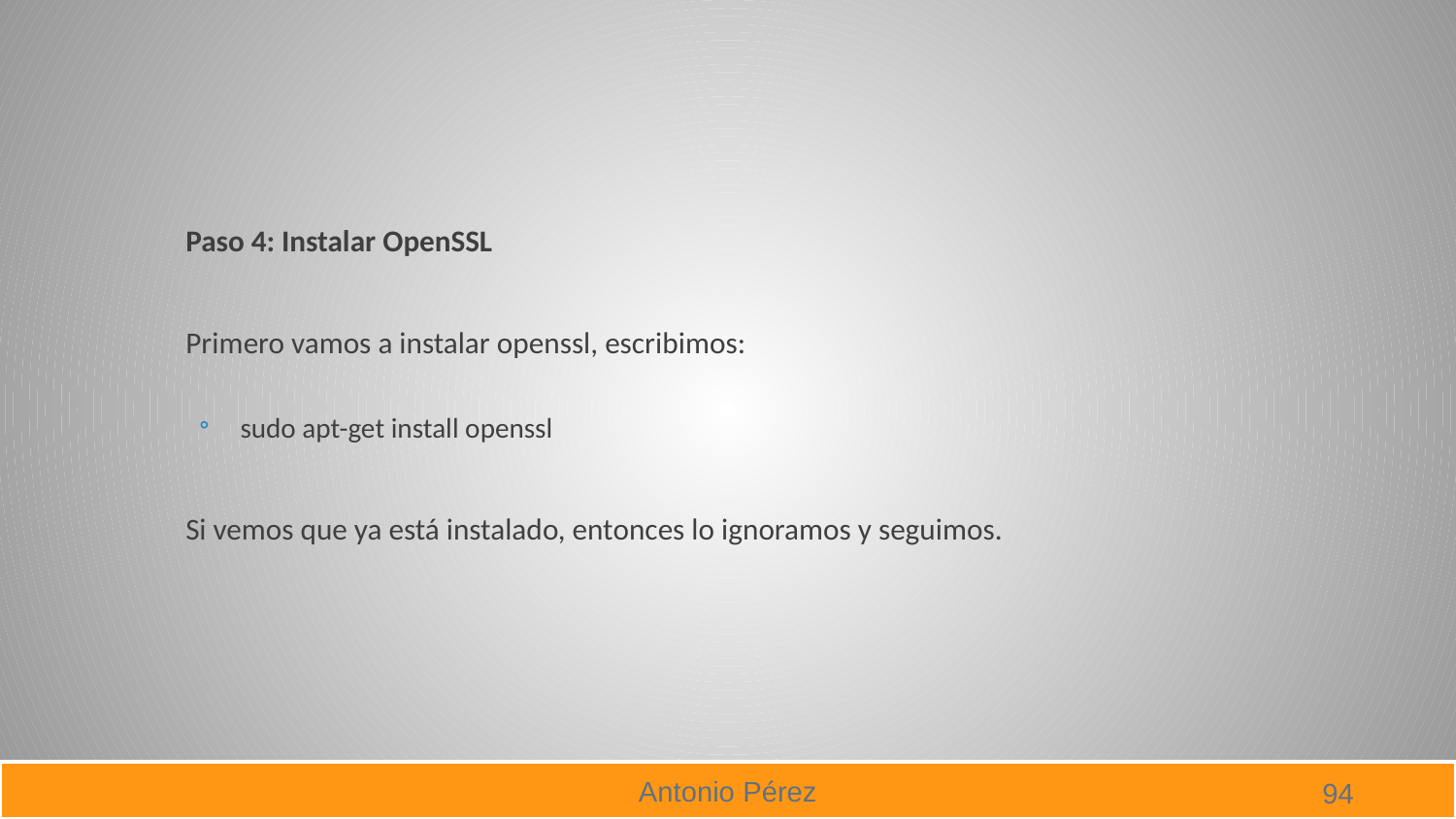

#
Paso 4: Instalar OpenSSL

Primero vamos a instalar openssl, escribimos:

sudo apt-get install openssl

Si vemos que ya está instalado, entonces lo ignoramos y seguimos.